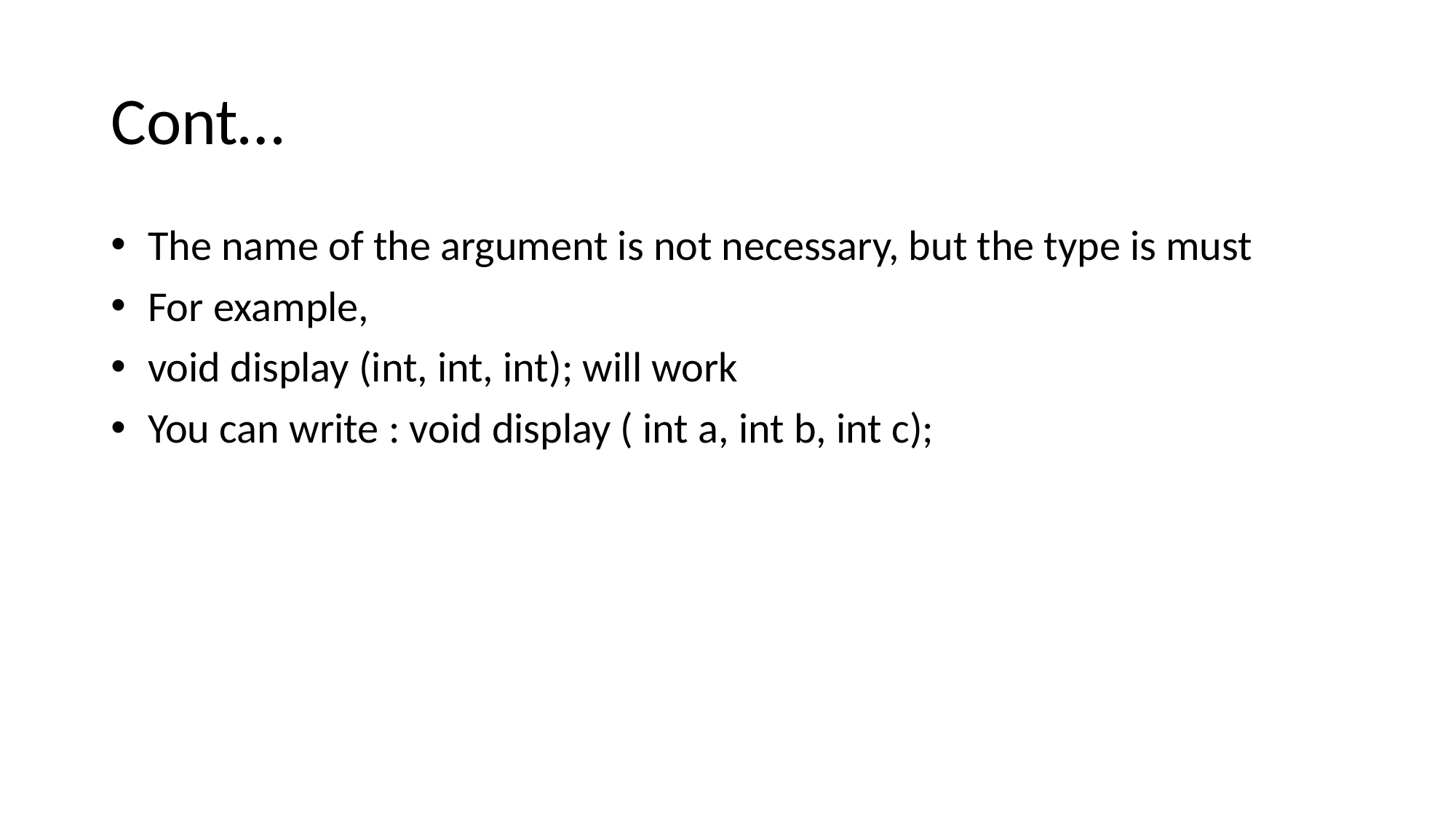

# Cont…
 The name of the argument is not necessary, but the type is must
 For example,
 void display (int, int, int); will work
 You can write : void display ( int a, int b, int c);